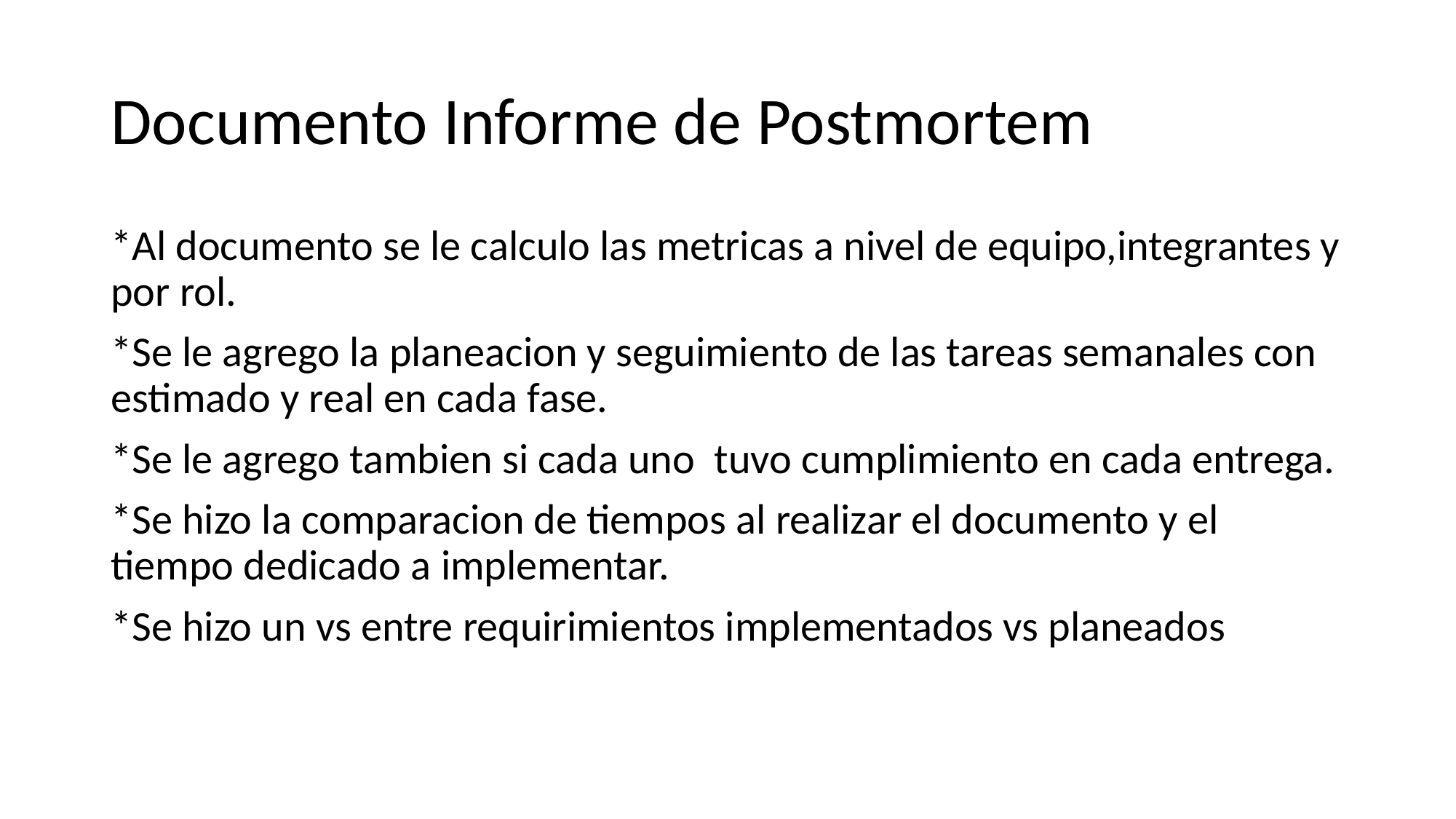

# Documento Informe de Postmortem
*Al documento se le calculo las metricas a nivel de equipo,integrantes y por rol.
*Se le agrego la planeacion y seguimiento de las tareas semanales con estimado y real en cada fase.
*Se le agrego tambien si cada uno  tuvo cumplimiento en cada entrega.
*Se hizo la comparacion de tiempos al realizar el documento y el tiempo dedicado a implementar.
*Se hizo un vs entre requirimientos implementados vs planeados